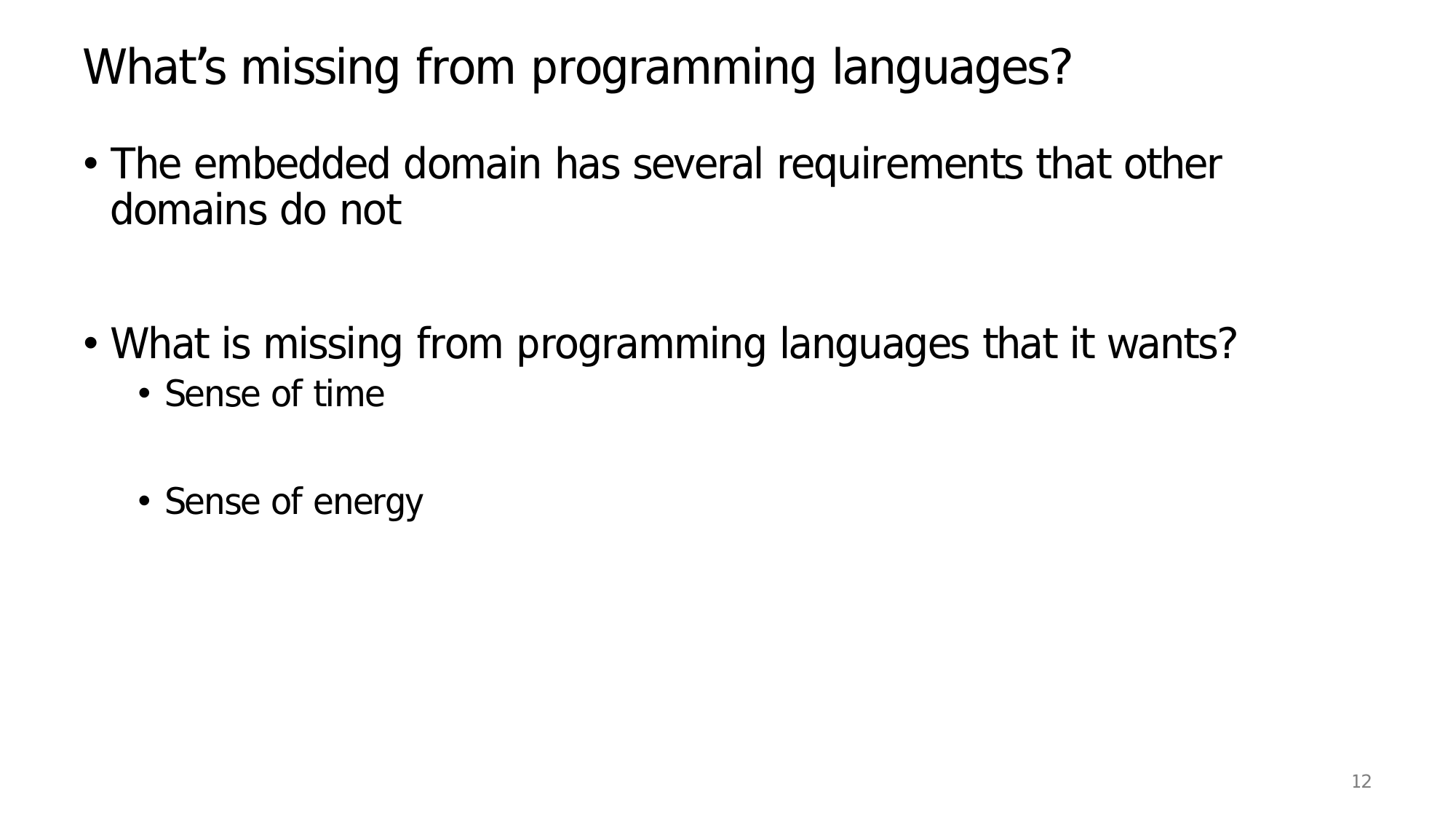

# What’s missing from programming languages?
The embedded domain has several requirements that other domains do not

What is missing from programming languages that it wants?
Sense of time

Sense of energy
12